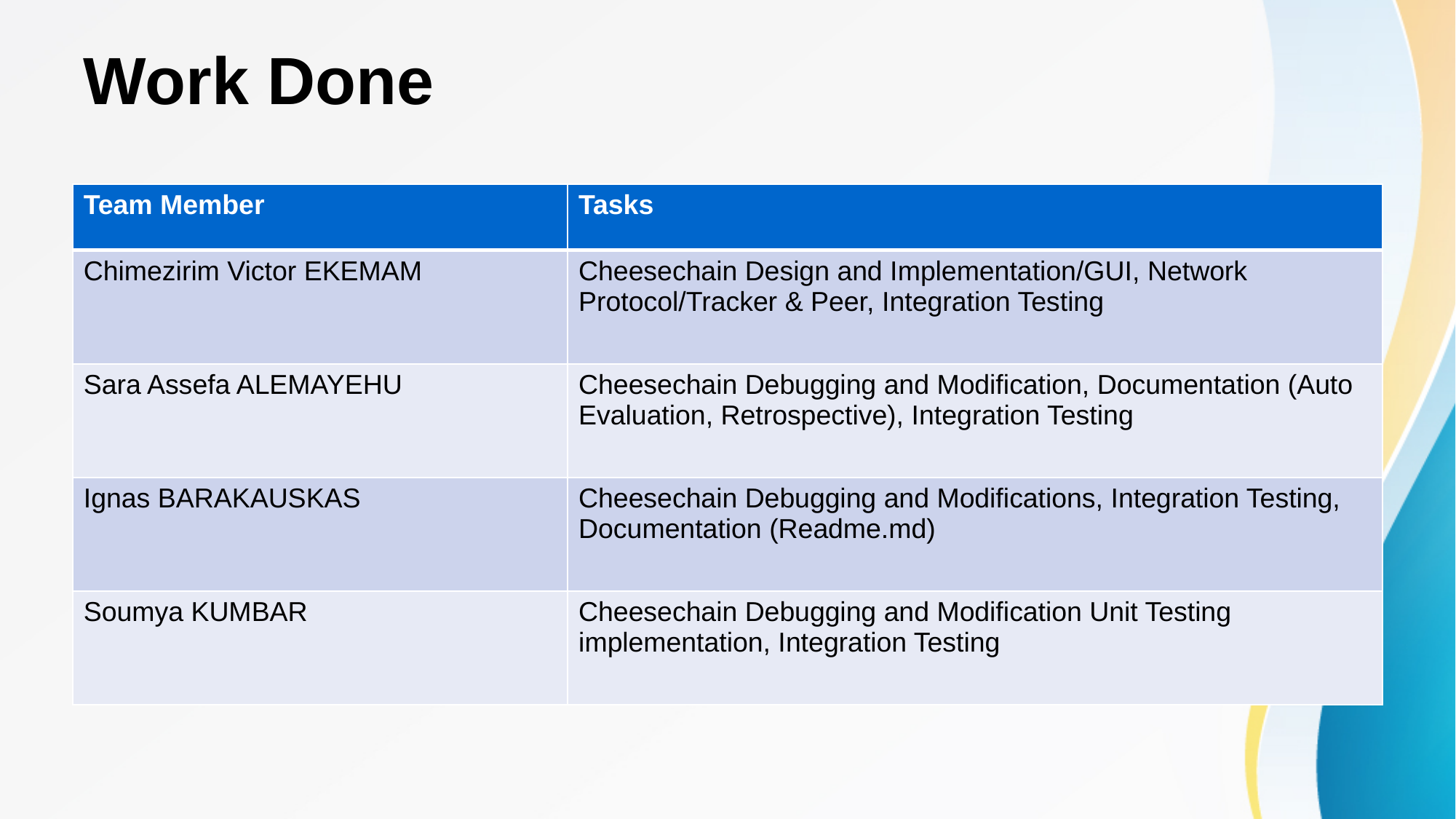

# Work Done
| Team Member | Tasks |
| --- | --- |
| Chimezirim Victor EKEMAM | Cheesechain Design and Implementation/GUI, Network Protocol/Tracker & Peer, Integration Testing |
| Sara Assefa ALEMAYEHU | Cheesechain Debugging and Modification, Documentation (Auto Evaluation, Retrospective), Integration Testing |
| Ignas BARAKAUSKAS | Cheesechain Debugging and Modifications, Integration Testing, Documentation (Readme.md) |
| Soumya KUMBAR | Cheesechain Debugging and Modification Unit Testing implementation, Integration Testing |